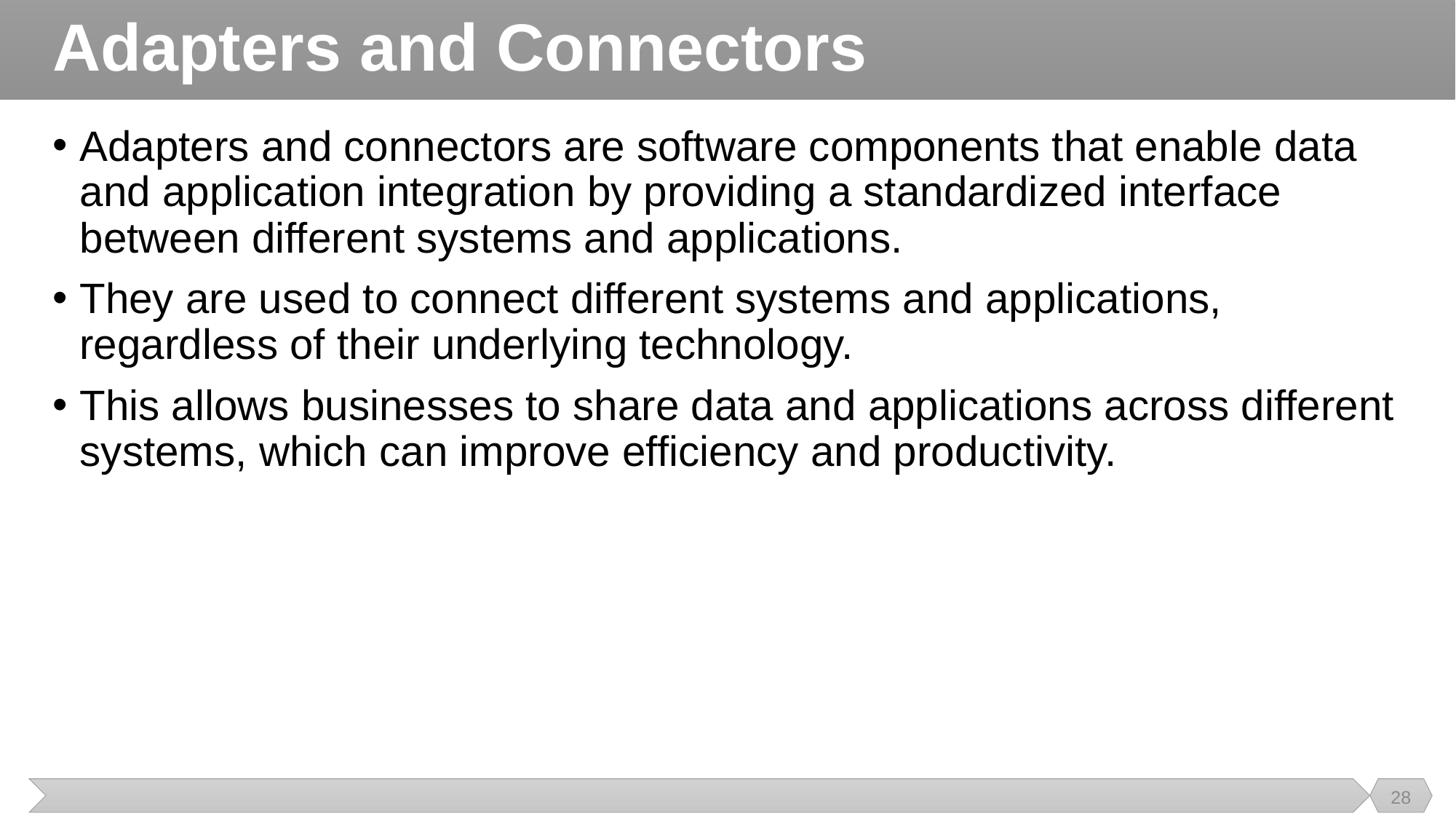

# Adapters and Connectors
Adapters and connectors are software components that enable data and application integration by providing a standardized interface between different systems and applications.
They are used to connect different systems and applications, regardless of their underlying technology.
This allows businesses to share data and applications across different systems, which can improve efficiency and productivity.
28